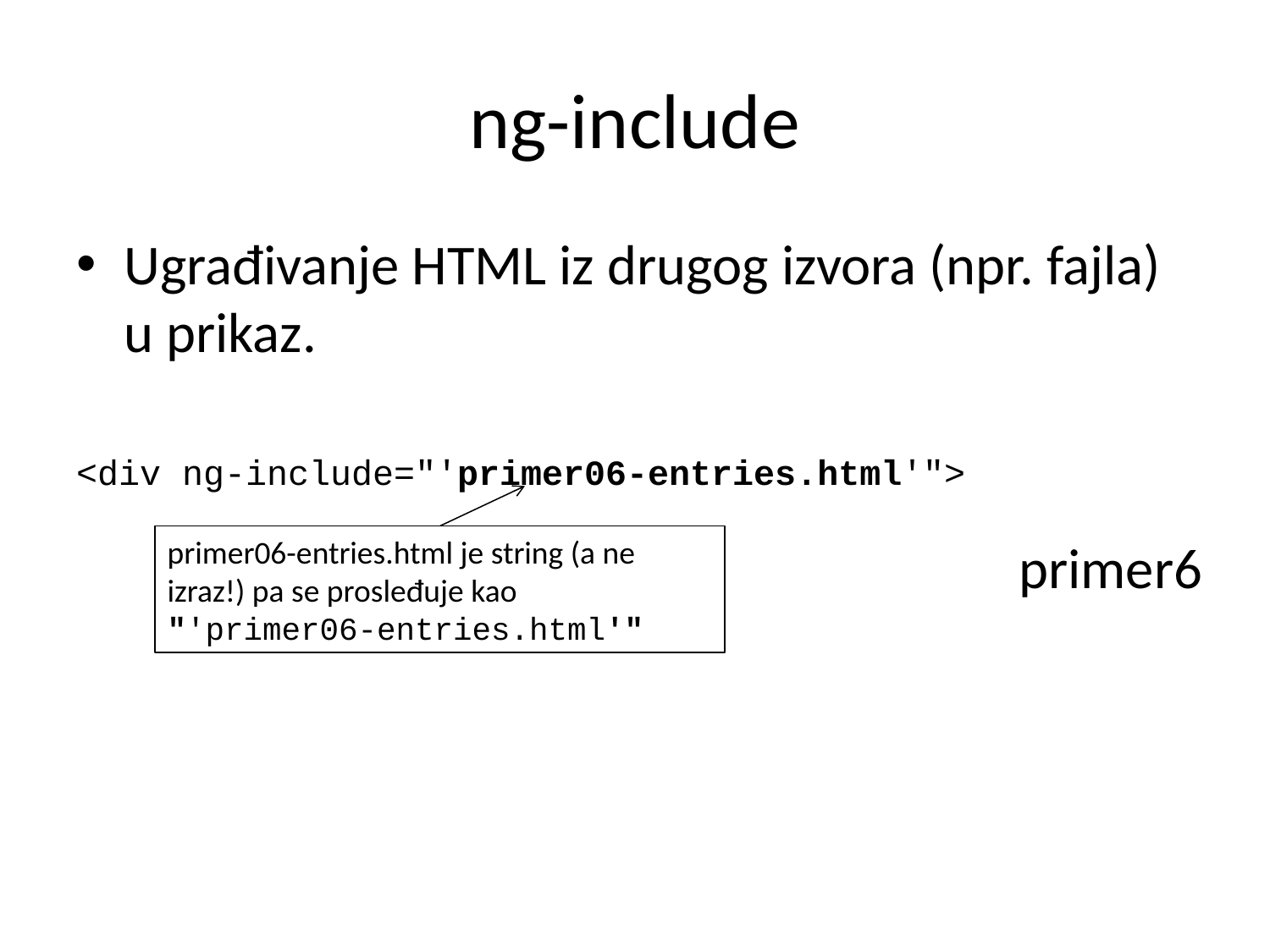

# ng-include
Ugrađivanje HTML iz drugog izvora (npr. fajla) u prikaz.

<div ng-include="'primer06-entries.html'">

primer06-entries.html je string (a ne izraz!) pa se prosleđuje kao "'primer06-entries.html'"
primer6